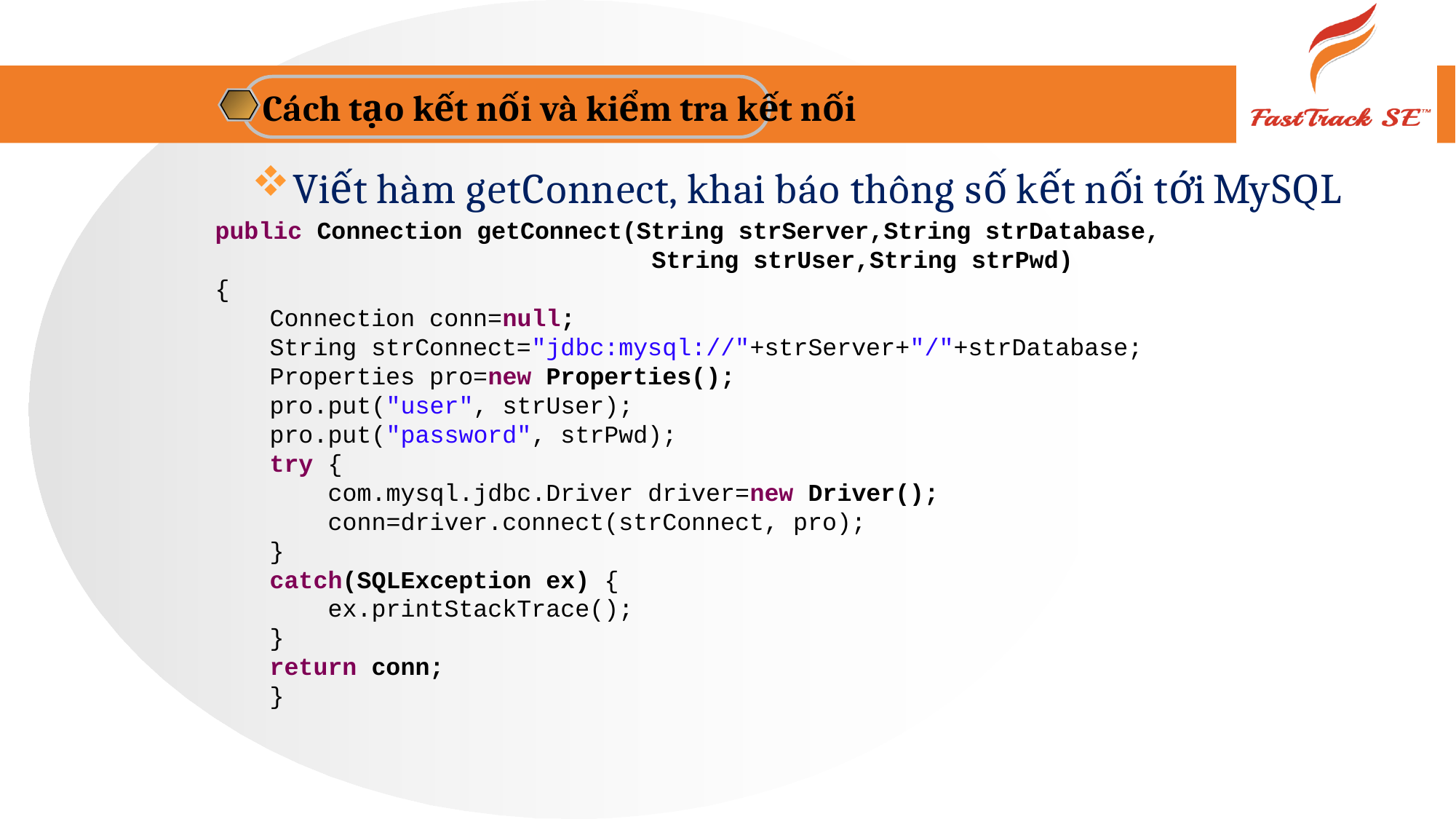

Cách tạo kết nối và kiểm tra kết nối

Viết hàm getConnect, khai báo thông số kết nối tới MySQL
public Connection getConnect(String strServer,String strDatabase,
				String strUser,String strPwd)
{
Connection conn=null;
String strConnect="jdbc:mysql://"+strServer+"/"+strDatabase;
Properties pro=new Properties();
pro.put("user", strUser);
pro.put("password", strPwd);
try {
    com.mysql.jdbc.Driver driver=new Driver();
    conn=driver.connect(strConnect, pro);
}
catch(SQLException ex) {
    ex.printStackTrace();
}
return conn;
}